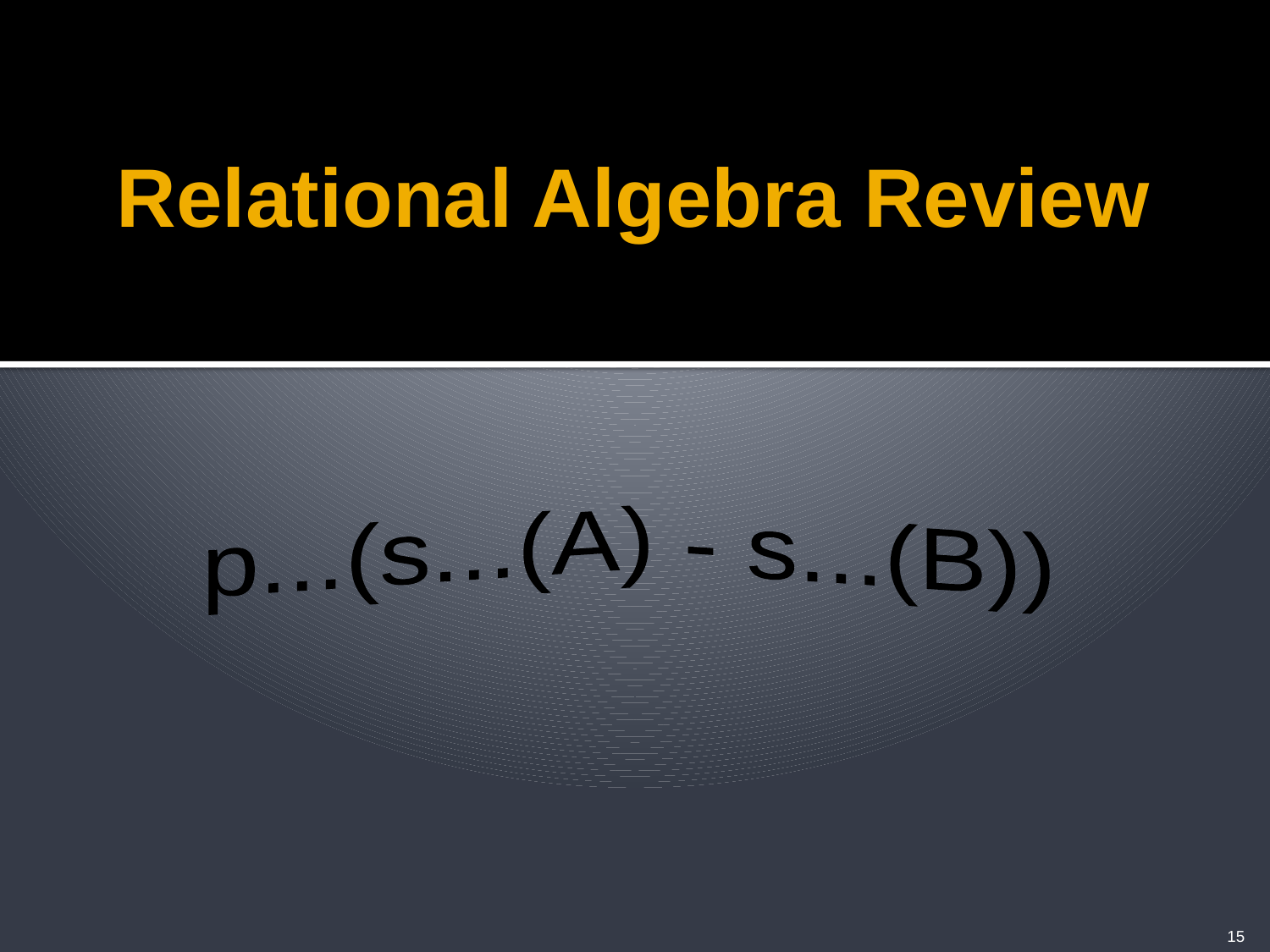

# Relational Algebra Review

π...(σ...(Α) − σ...(Β))
15